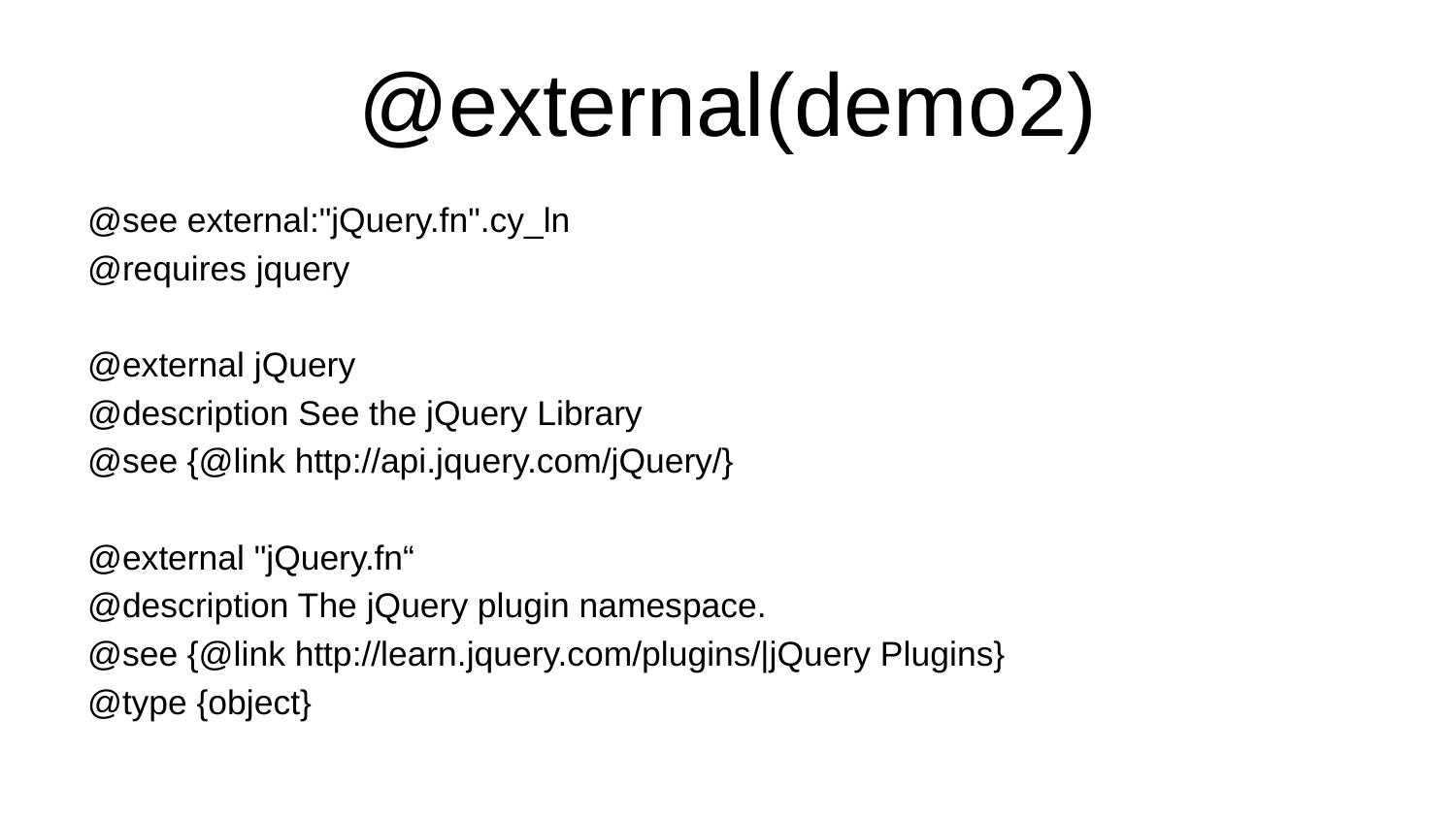

# @external(demo2)
@see external:"jQuery.fn".cy_ln
@requires jquery

@external jQuery
@description See the jQuery Library
@see {@link http://api.jquery.com/jQuery/}

@external "jQuery.fn“
@description The jQuery plugin namespace.
@see {@link http://learn.jquery.com/plugins/|jQuery Plugins}
@type {object}